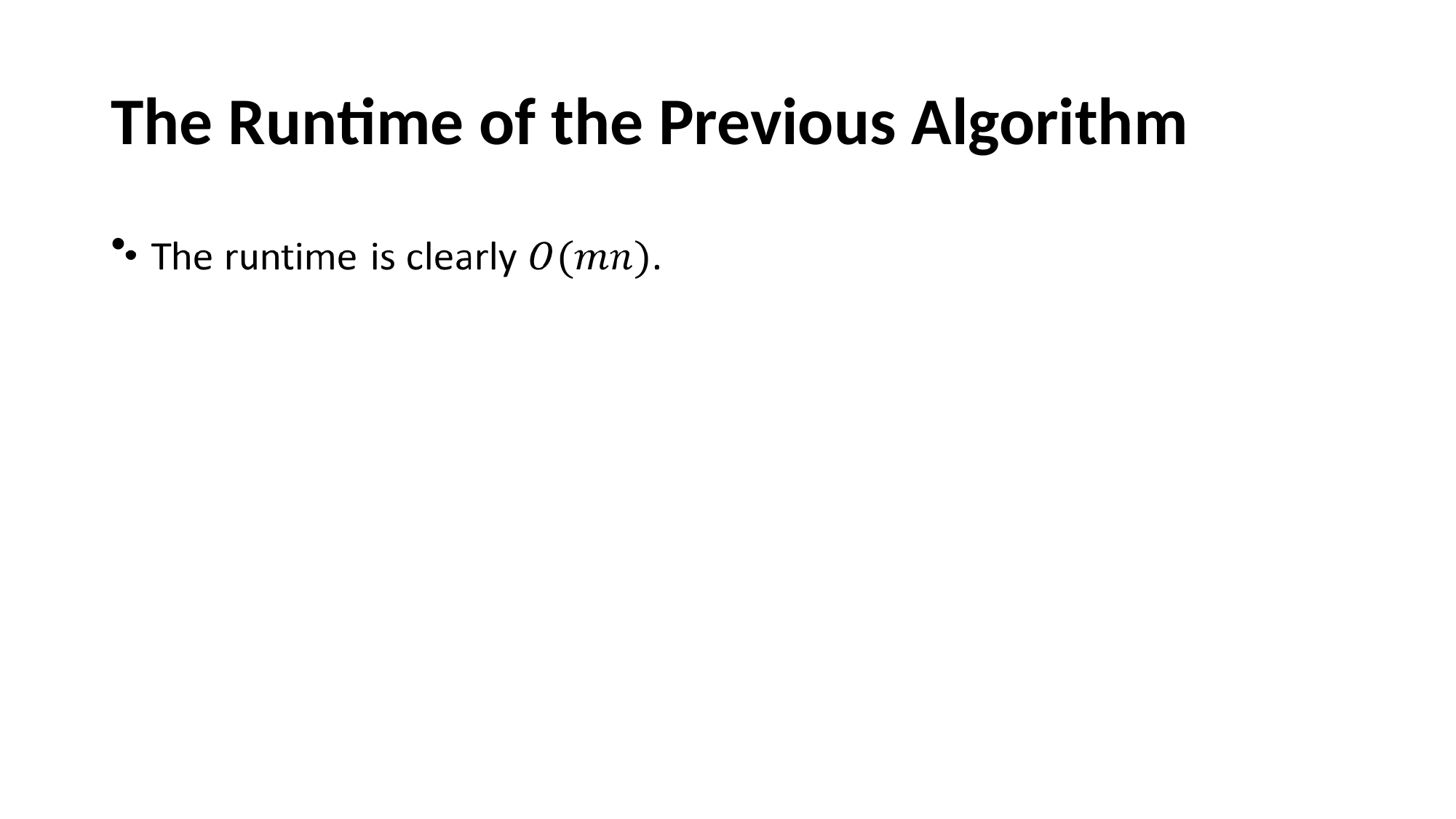

# The Runtime of the Previous Algorithm